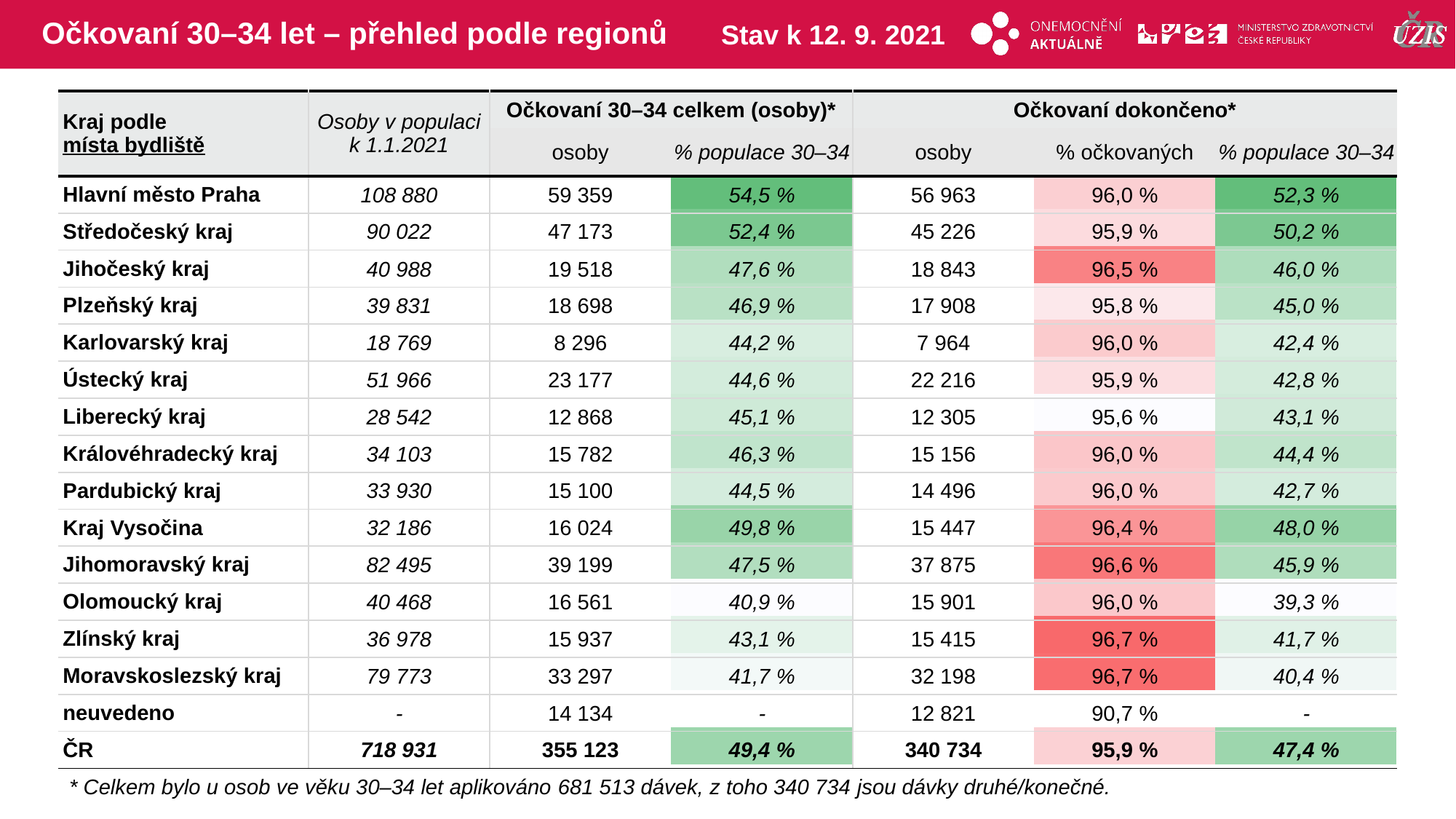

# Očkovaní 30–34 let – přehled podle regionů
Stav k 12. 9. 2021
| Kraj podle místa bydliště | Osoby v populaci k 1.1.2021 | Očkovaní 30–34 celkem (osoby)\* |  | Očkovaní dokončeno\* |  |  |
| --- | --- | --- | --- | --- | --- | --- |
|  |  | osoby | % populace 30–34 | osoby | % očkovaných | % populace 30–34 |
| Hlavní město Praha | 108 880 | 59 359 | 54,5 % | 56 963 | 96,0 % | 52,3 % |
| Středočeský kraj | 90 022 | 47 173 | 52,4 % | 45 226 | 95,9 % | 50,2 % |
| Jihočeský kraj | 40 988 | 19 518 | 47,6 % | 18 843 | 96,5 % | 46,0 % |
| Plzeňský kraj | 39 831 | 18 698 | 46,9 % | 17 908 | 95,8 % | 45,0 % |
| Karlovarský kraj | 18 769 | 8 296 | 44,2 % | 7 964 | 96,0 % | 42,4 % |
| Ústecký kraj | 51 966 | 23 177 | 44,6 % | 22 216 | 95,9 % | 42,8 % |
| Liberecký kraj | 28 542 | 12 868 | 45,1 % | 12 305 | 95,6 % | 43,1 % |
| Královéhradecký kraj | 34 103 | 15 782 | 46,3 % | 15 156 | 96,0 % | 44,4 % |
| Pardubický kraj | 33 930 | 15 100 | 44,5 % | 14 496 | 96,0 % | 42,7 % |
| Kraj Vysočina | 32 186 | 16 024 | 49,8 % | 15 447 | 96,4 % | 48,0 % |
| Jihomoravský kraj | 82 495 | 39 199 | 47,5 % | 37 875 | 96,6 % | 45,9 % |
| Olomoucký kraj | 40 468 | 16 561 | 40,9 % | 15 901 | 96,0 % | 39,3 % |
| Zlínský kraj | 36 978 | 15 937 | 43,1 % | 15 415 | 96,7 % | 41,7 % |
| Moravskoslezský kraj | 79 773 | 33 297 | 41,7 % | 32 198 | 96,7 % | 40,4 % |
| neuvedeno | - | 14 134 | - | 12 821 | 90,7 % | - |
| ČR | 718 931 | 355 123 | 49,4 % | 340 734 | 95,9 % | 47,4 % |
|  |  |  |  |  |  |
| --- | --- | --- | --- | --- | --- |
|  |  |  |  |  |  |
|  |  |  |  |  |  |
|  |  |  |  |  |  |
|  |  |  |  |  |  |
|  |  |  |  |  |  |
|  |  |  |  |  |  |
|  |  |  |  |  |  |
|  |  |  |  |  |  |
|  |  |  |  |  |  |
|  |  |  |  |  |  |
|  |  |  |  |  |  |
|  |  |  |  |  |  |
|  |  |  |  |  |  |
|  |  |  |  |  |  |
|  |  |  |  |  |  |
* Celkem bylo u osob ve věku 30–34 let aplikováno 681 513 dávek, z toho 340 734 jsou dávky druhé/konečné.